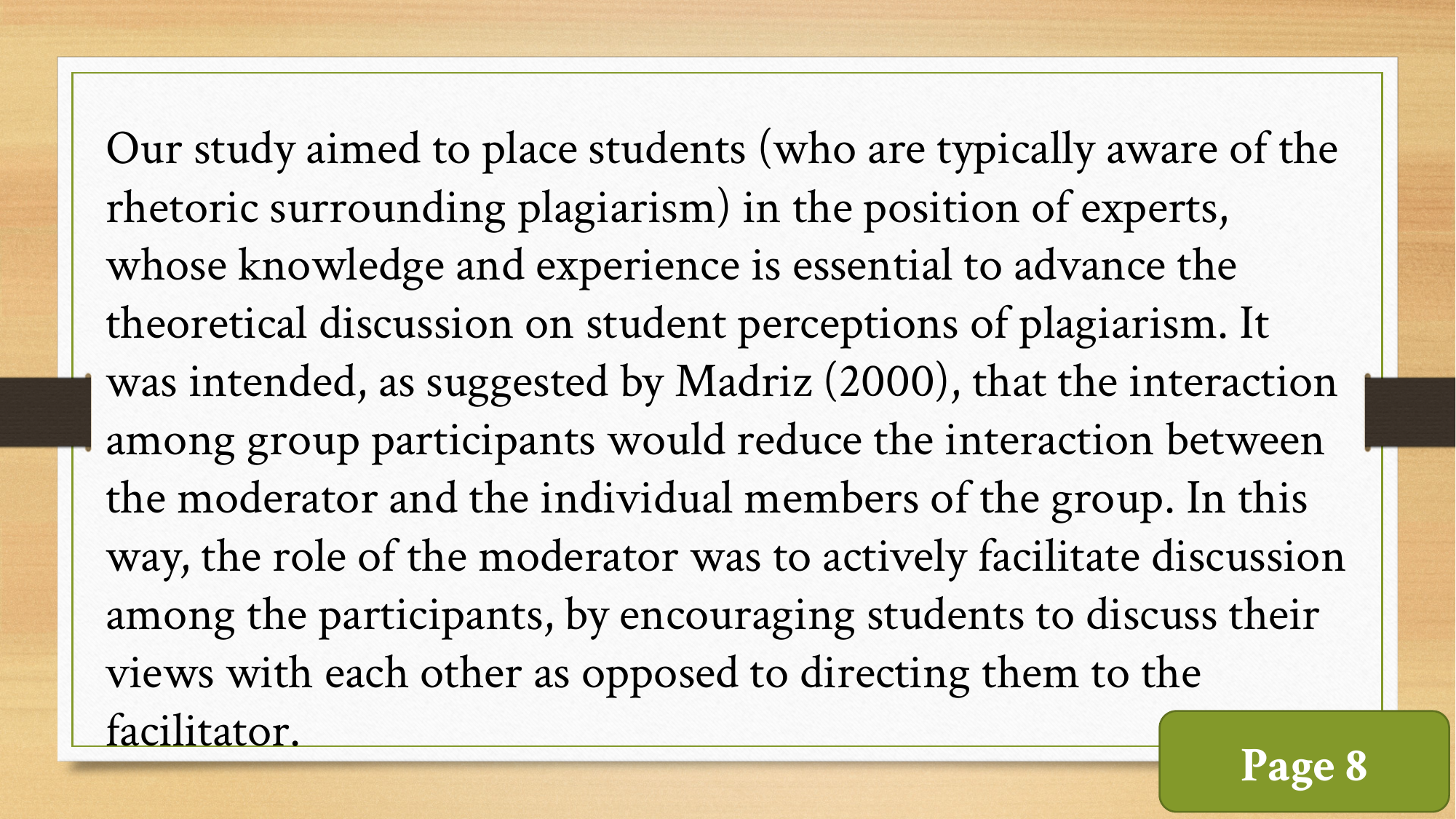

Our study aimed to place students (who are typically aware of the rhetoric surrounding plagiarism) in the position of experts, whose knowledge and experience is essential to advance the theoretical discussion on student perceptions of plagiarism. It was intended, as suggested by Madriz (2000), that the interaction among group participants would reduce the interaction between the moderator and the individual members of the group. In this way, the role of the moderator was to actively facilitate discussion among the participants, by encouraging students to discuss their views with each other as opposed to directing them to the facilitator.
Page 8